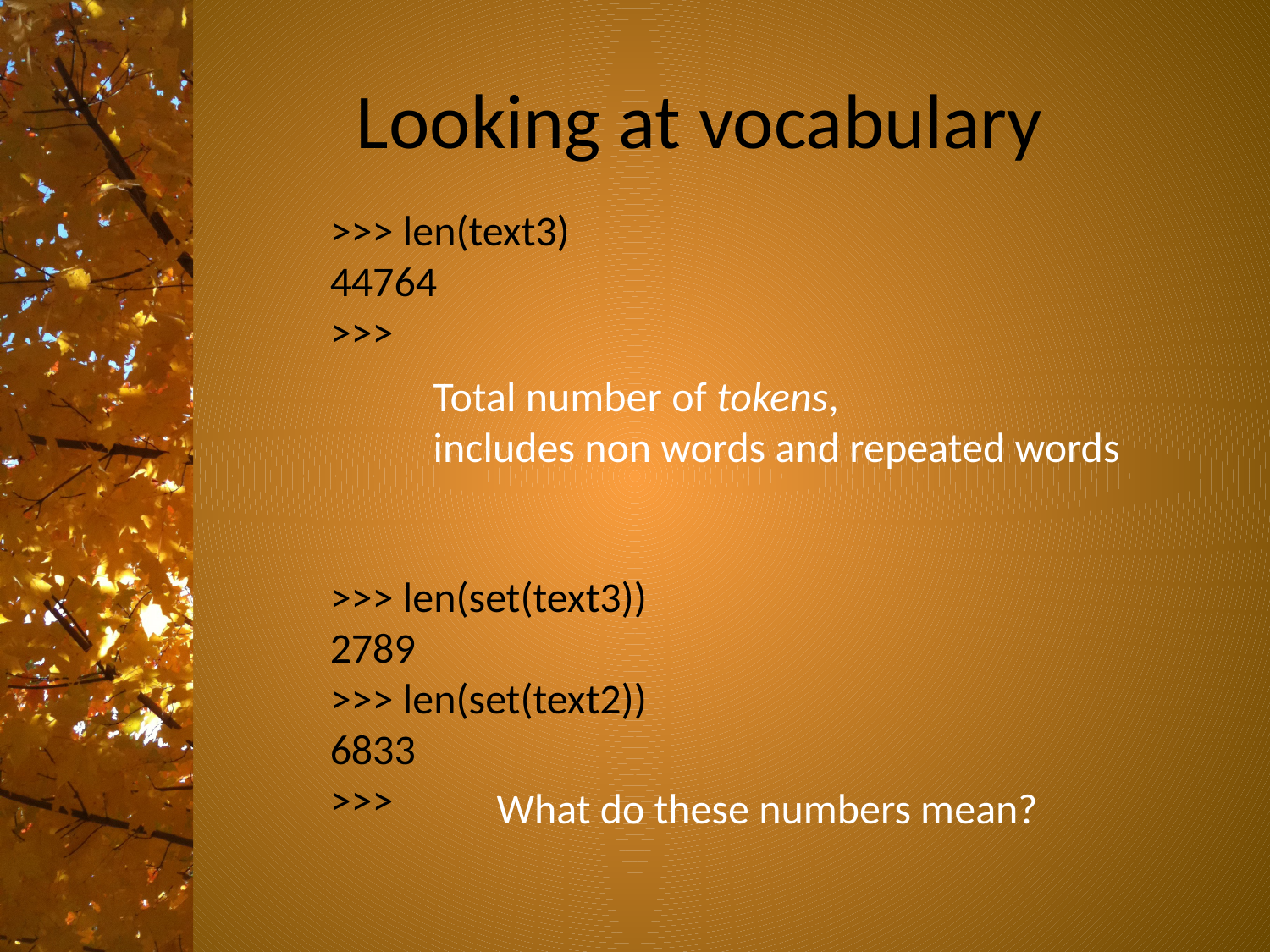

# Looking at vocabulary
>>> len(text3)
44764
>>>
Total number of tokens,
includes non words and repeated words
>>> len(set(text3))
2789
>>> len(set(text2))
6833
>>>
What do these numbers mean?